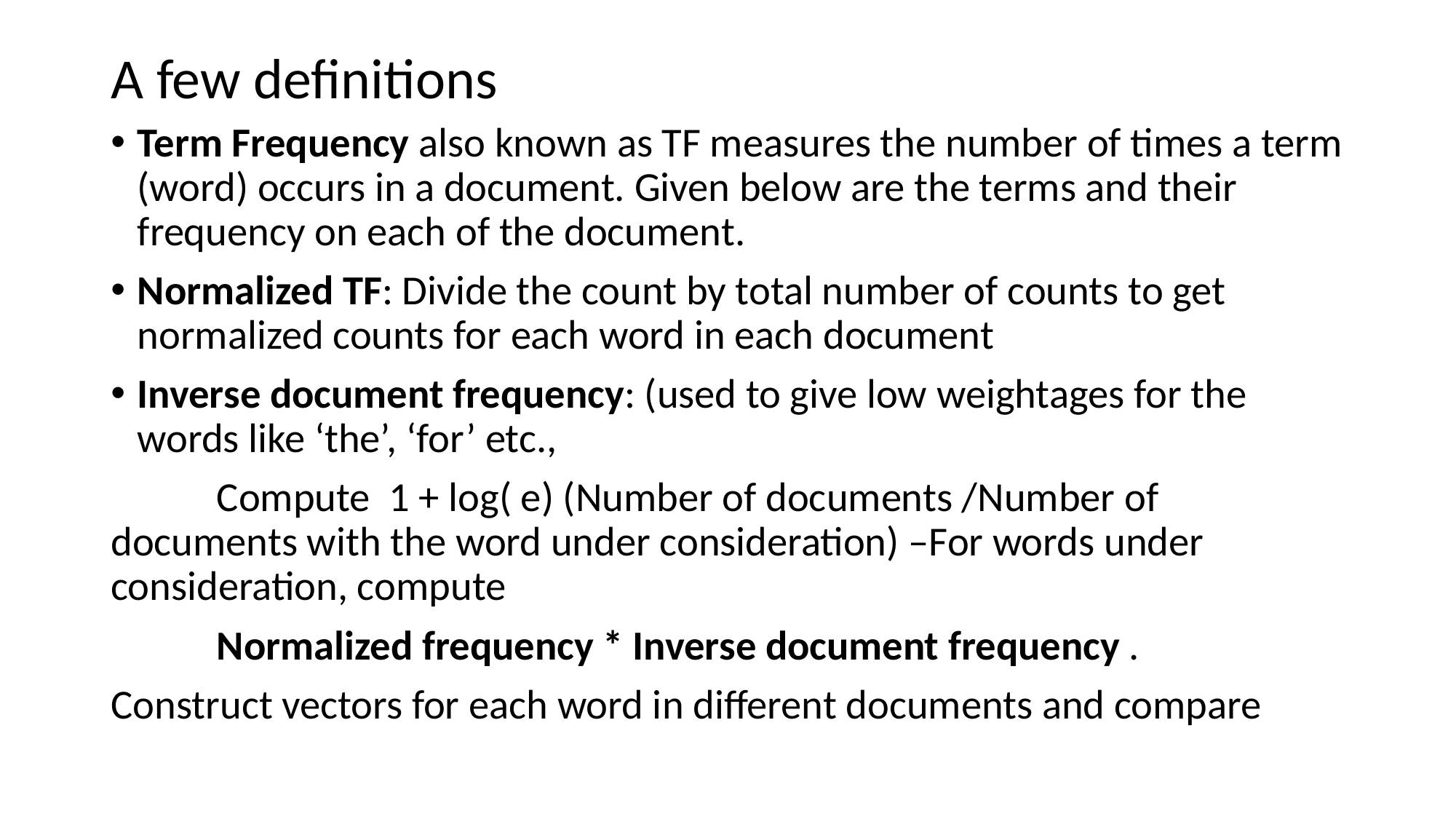

# A few definitions
Term Frequency also known as TF measures the number of times a term (word) occurs in a document. Given below are the terms and their frequency on each of the document.
Normalized TF: Divide the count by total number of counts to get normalized counts for each word in each document
Inverse document frequency: (used to give low weightages for the words like ‘the’, ‘for’ etc.,
	Compute  1 + log( e) (Number of documents /Number of documents with the word under consideration) –For words under consideration, compute
	Normalized frequency * Inverse document frequency .
Construct vectors for each word in different documents and compare